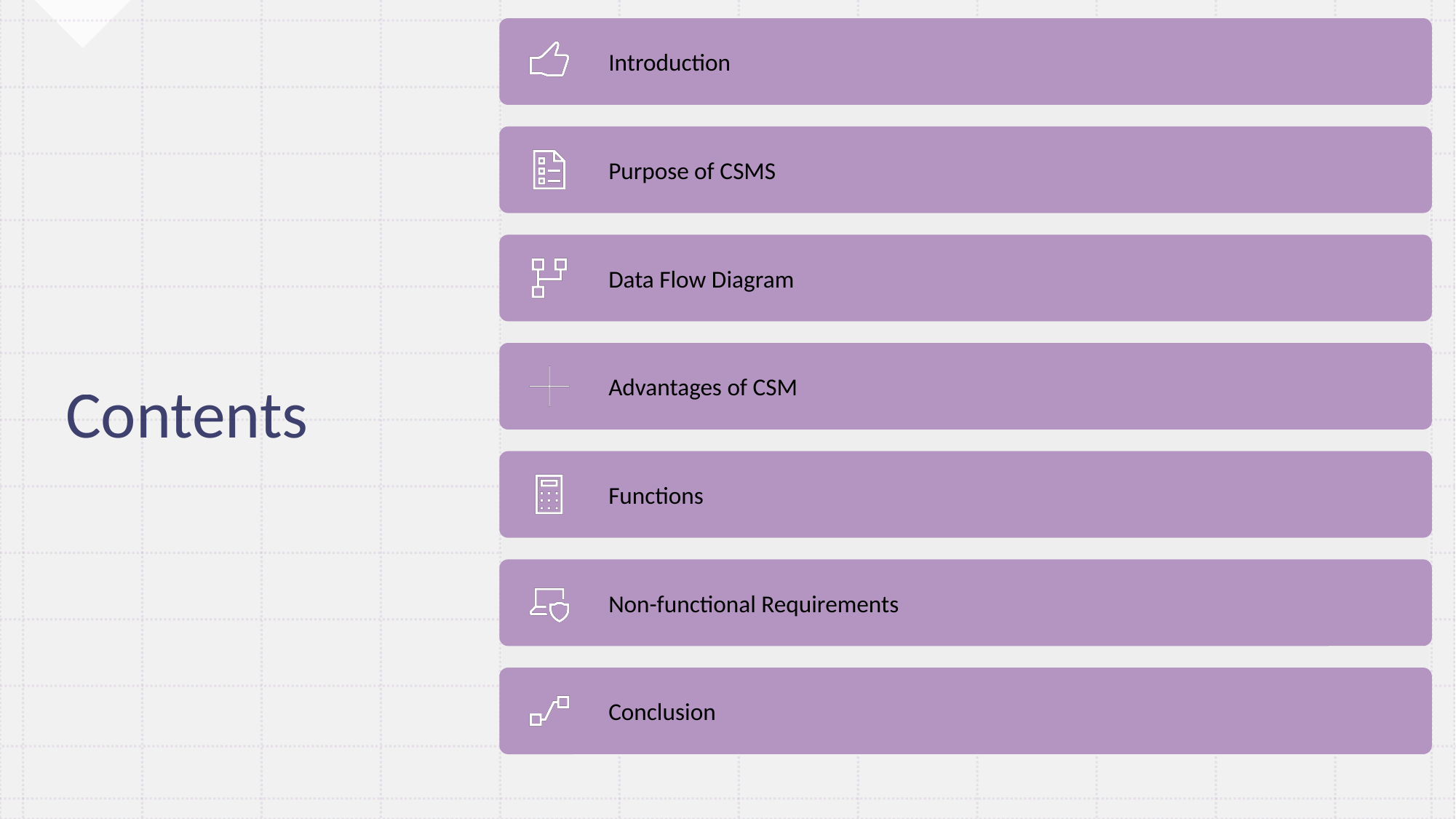

Introduction
Purpose of CSMS
Data Flow Diagram
Advantages of CSM
Functions
Non-functional Requirements
Conclusion

# Contents